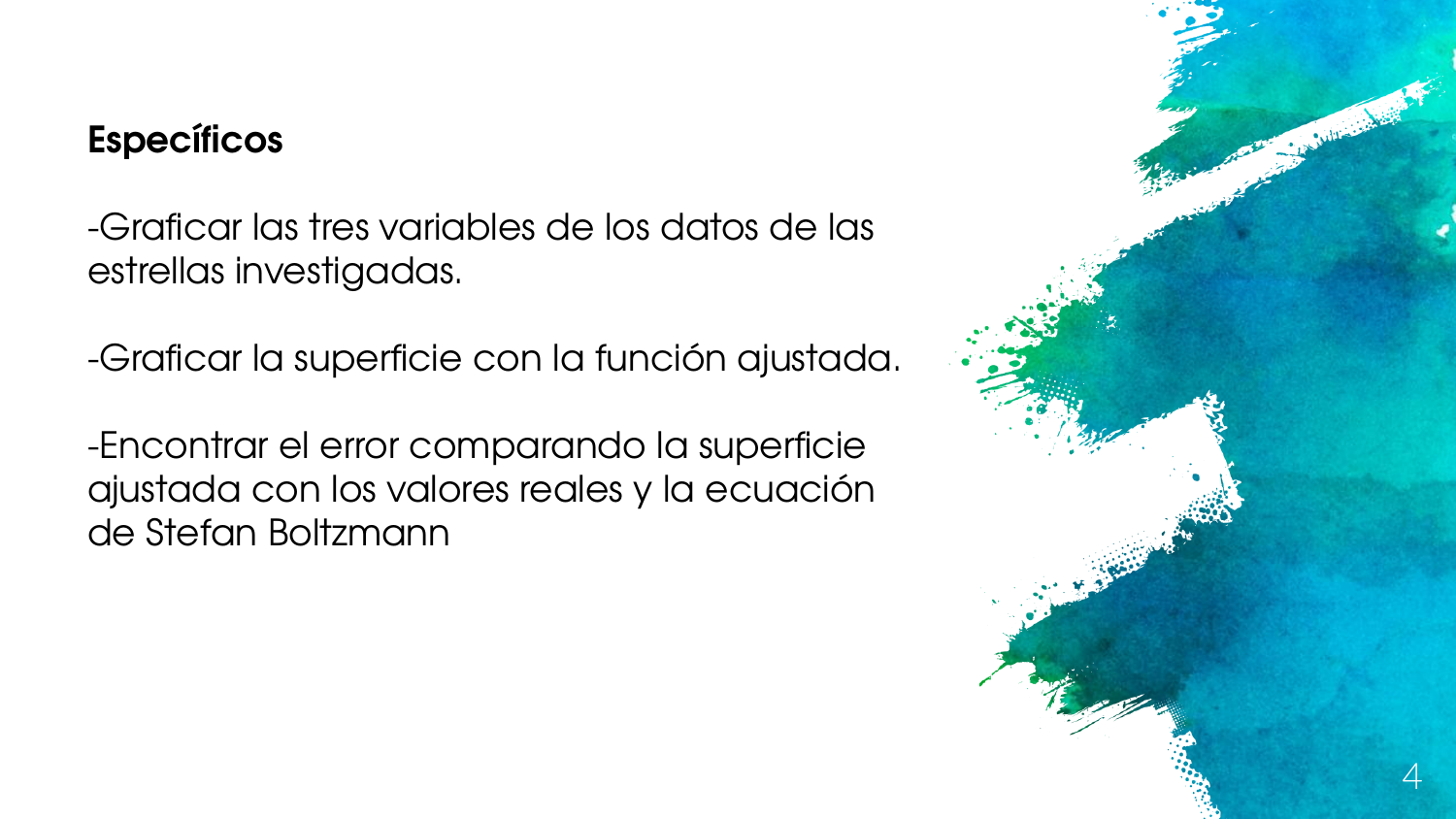

Específicos

-Graficar las tres variables de los datos de las estrellas investigadas.

-Graficar la superficie con la función ajustada.

-Encontrar el error comparando la superficie ajustada con los valores reales y la ecuación de Stefan Boltzmann

4